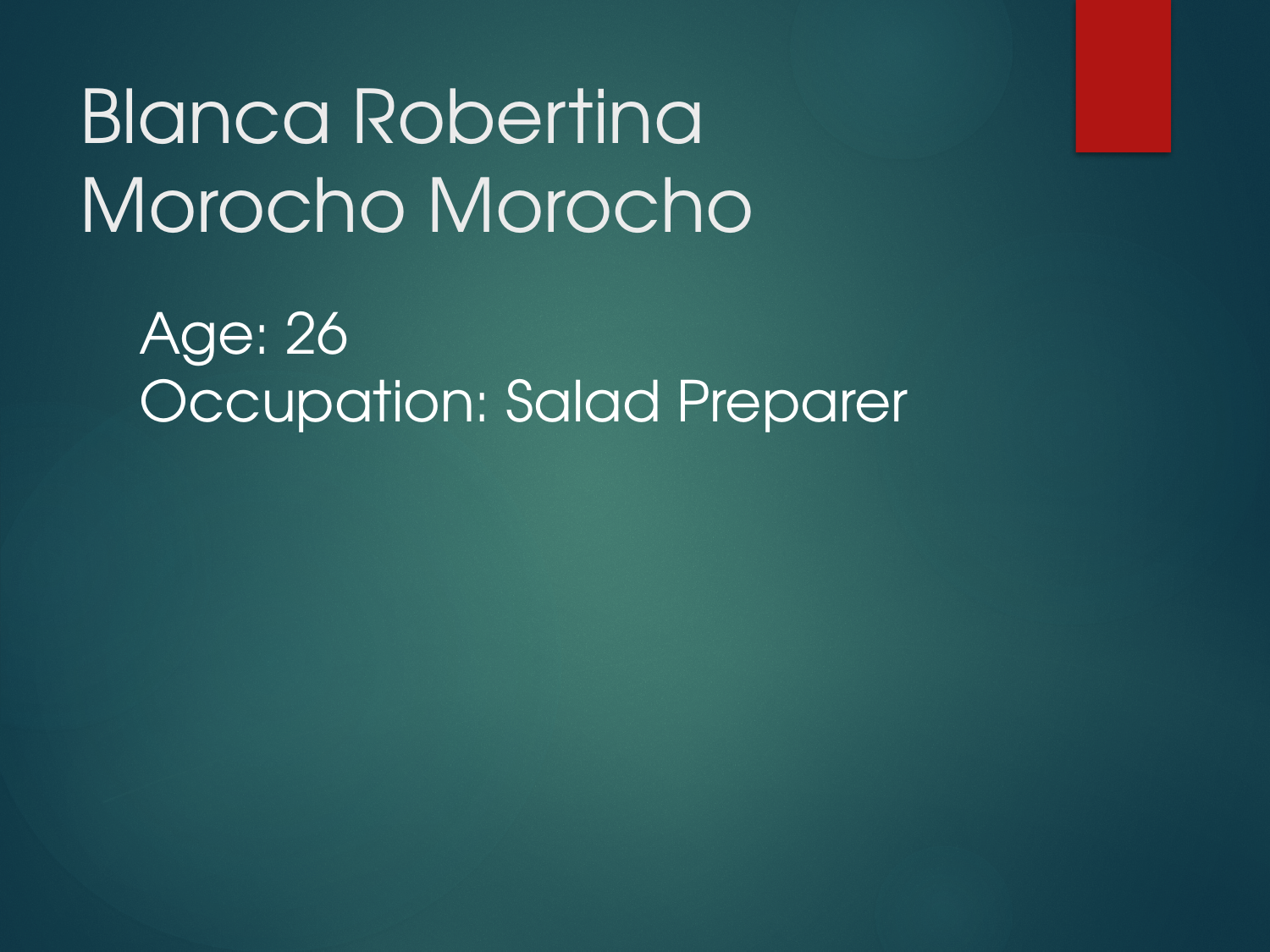

# Blanca Robertina Morocho Morocho

Age: 26
Occupation: Salad Preparer